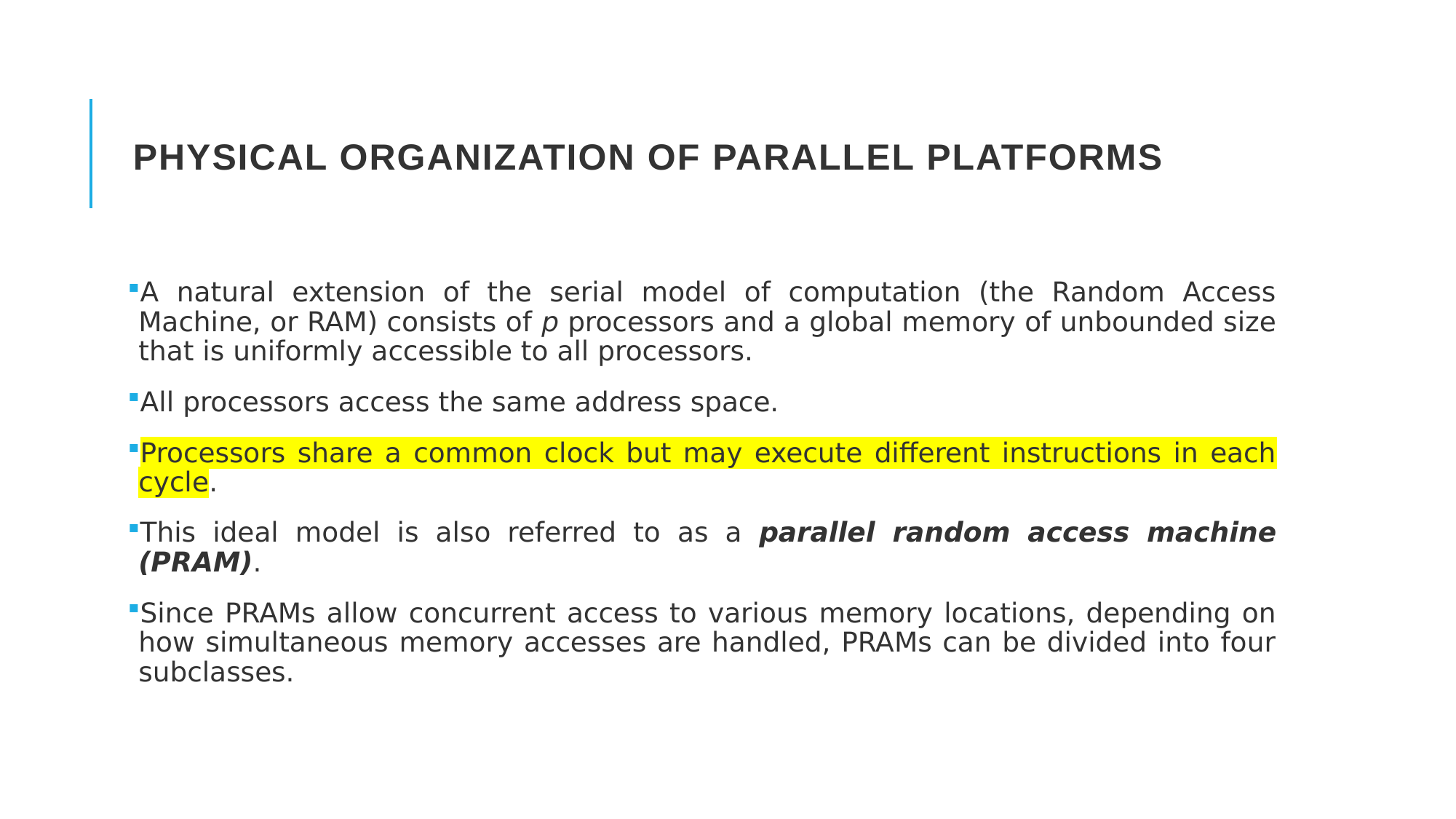

# Physical Organization of Parallel Platforms
A natural extension of the serial model of computation (the Random Access Machine, or RAM) consists of p processors and a global memory of unbounded size that is uniformly accessible to all processors.
All processors access the same address space.
Processors share a common clock but may execute different instructions in each cycle.
This ideal model is also referred to as a parallel random access machine (PRAM).
Since PRAMs allow concurrent access to various memory locations, depending on how simultaneous memory accesses are handled, PRAMs can be divided into four subclasses.